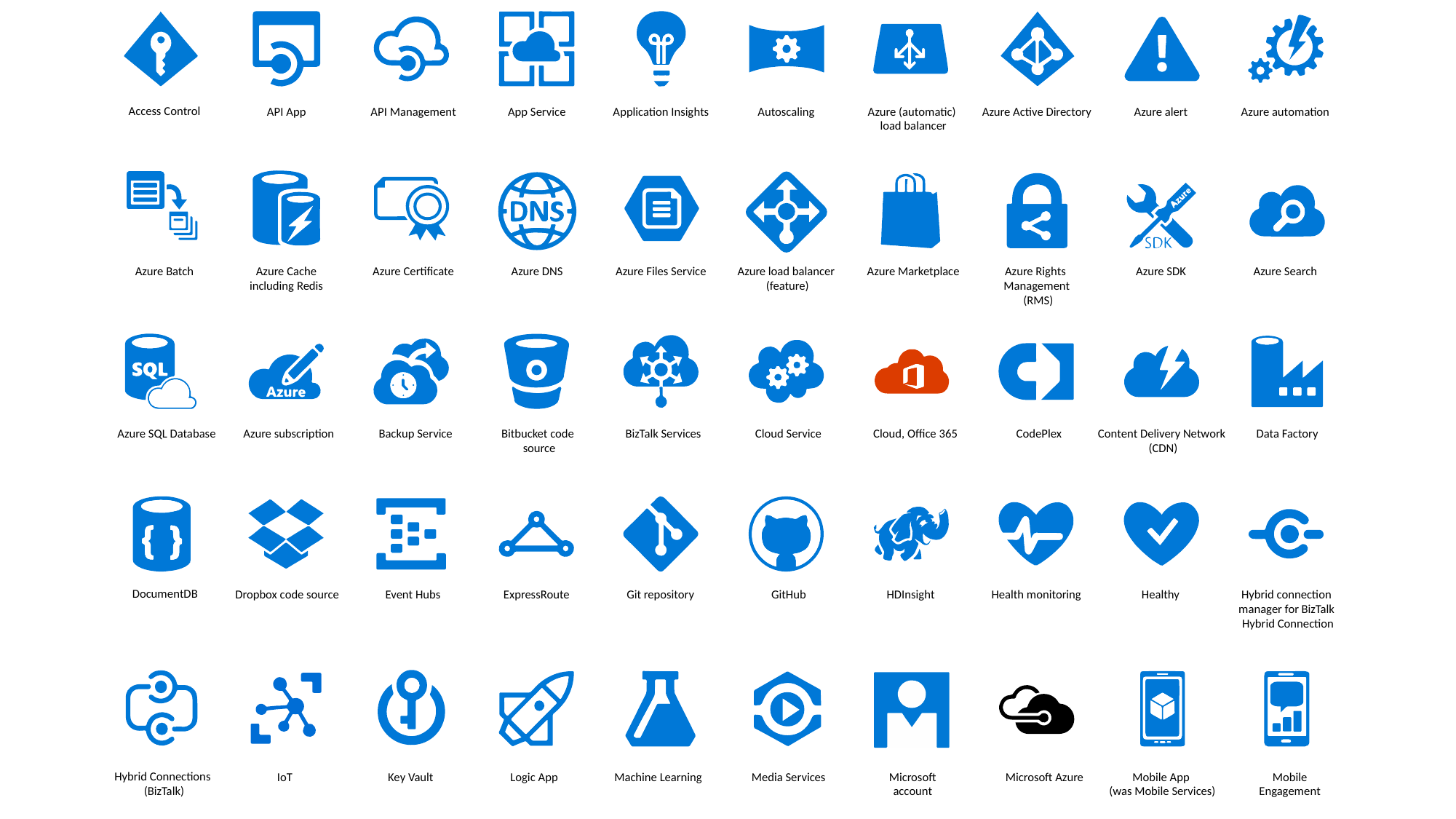

Access Control
API App
API Management
App Service
Application Insights
Autoscaling
Azure (automatic)
load balancer
Azure Active Directory
Azure alert
Azure automation

Azure Batch
Azure Cache
including Redis
Azure Certificate
Azure DNS
Azure Files Service
Azure load balancer
 (feature)
Azure Marketplace
Azure Rights
Management
 (RMS)
Azure SDK
Azure Search

Azure SQL Database
Azure subscription
Backup Service
Bitbucket code
source
BizTalk Services
Cloud Service
Cloud, Office 365
CodePlex
Content Delivery Network
(CDN)
Data Factory

DocumentDB
Dropbox code source
Event Hubs
ExpressRoute
Git repository
GitHub
HDInsight
Health monitoring
Healthy
Hybrid connection
manager for BizTalk
Hybrid Connection

Hybrid Connections
 (BizTalk)
IoT
Key Vault
Logic App
Machine Learning
Media Services
Microsoft
account
Microsoft Azure
Mobile App
(was Mobile Services)
Mobile
Engagement